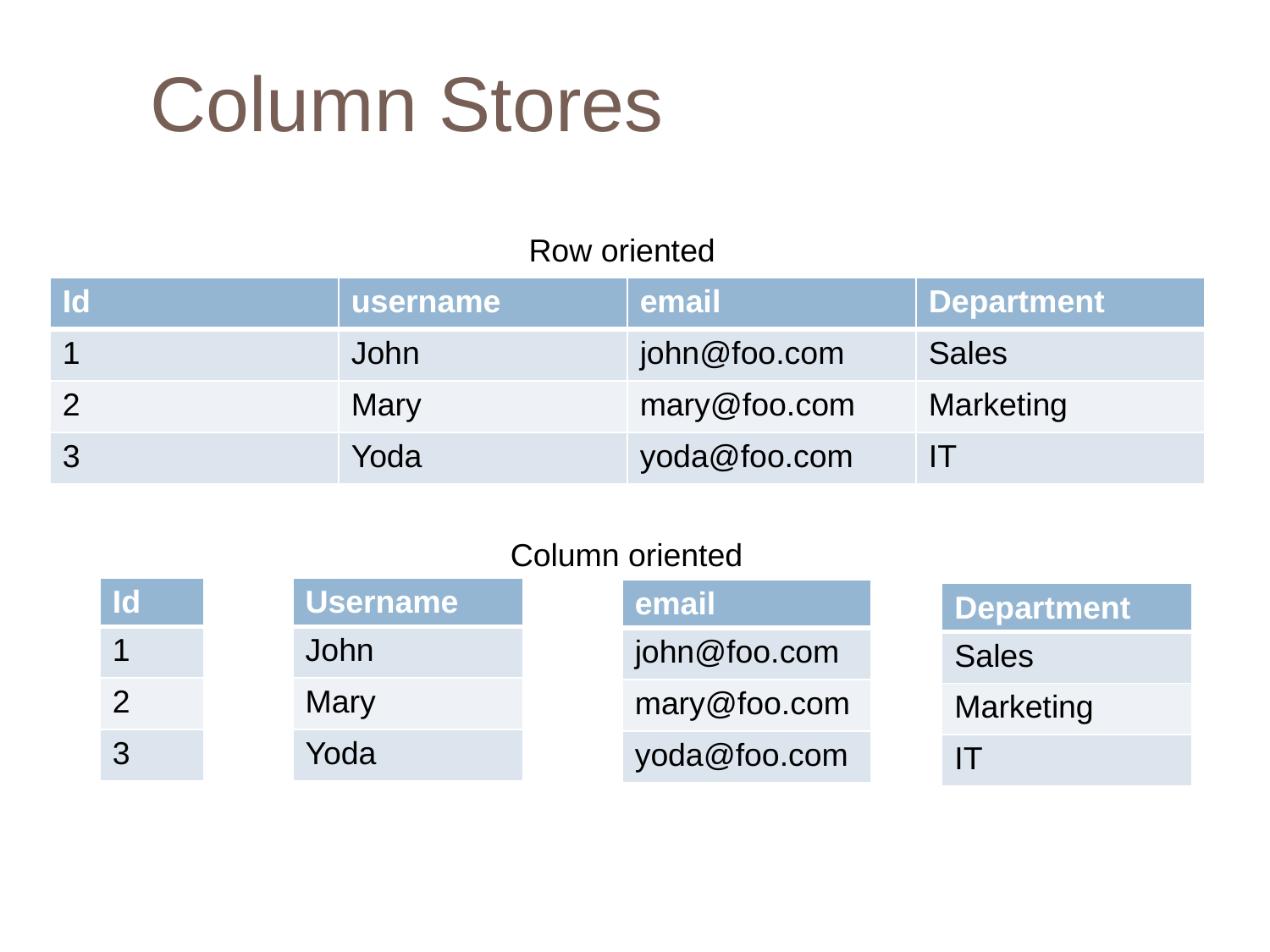

Column Stores
Row oriented
| Id | username | email | Department |
| --- | --- | --- | --- |
| 1 | John | john@foo.com | Sales |
| 2 | Mary | mary@foo.com | Marketing |
| 3 | Yoda | yoda@foo.com | IT |
Column oriented
| Id |
| --- |
| 1 |
| 2 |
| 3 |
| Username |
| --- |
| John |
| Mary |
| Yoda |
| email |
| --- |
| john@foo.com |
| mary@foo.com |
| yoda@foo.com |
| Department |
| --- |
| Sales |
| Marketing |
| IT |